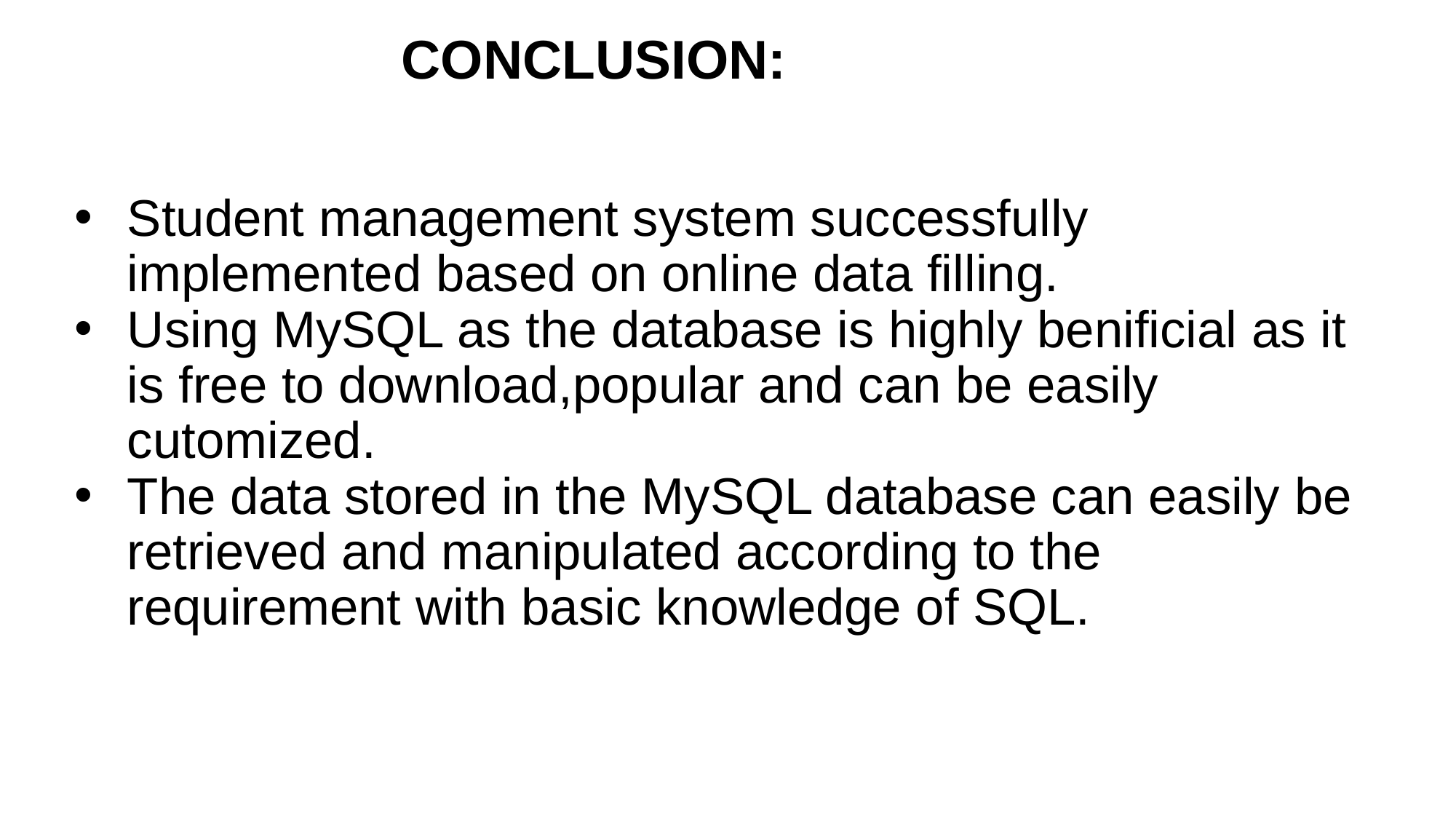

# CONCLUSION:
Student management system successfully implemented based on online data filling.
Using MySQL as the database is highly benificial as it is free to download,popular and can be easily cutomized.
The data stored in the MySQL database can easily be retrieved and manipulated according to the requirement with basic knowledge of SQL.